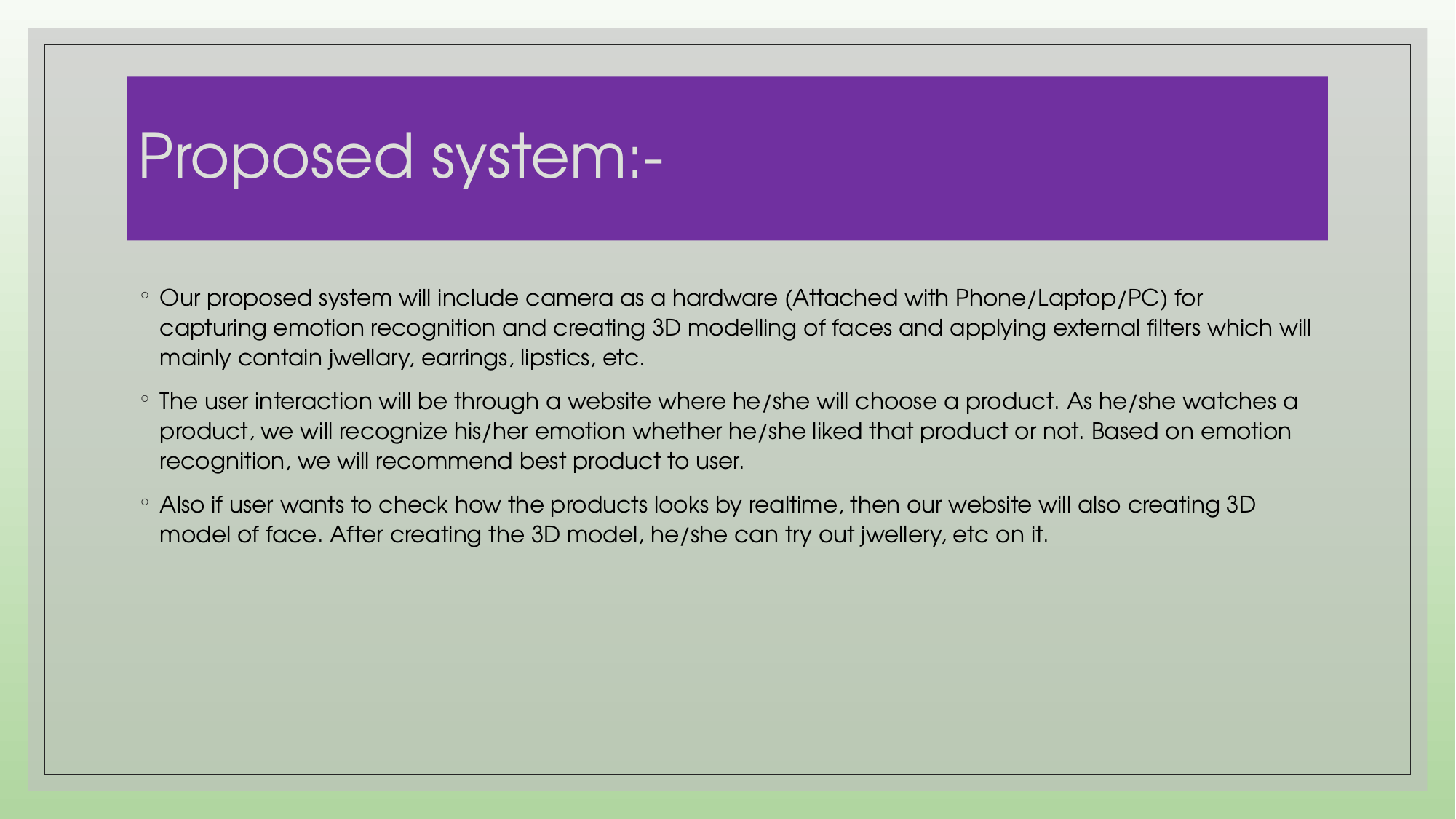

# Proposed system:-
Our proposed system will include camera as a hardware (Attached with Phone/Laptop/PC) for capturing emotion recognition and creating 3D modelling of faces and applying external filters which will mainly contain jwellary, earrings, lipstics, etc.
The user interaction will be through a website where he/she will choose a product. As he/she watches a product, we will recognize his/her emotion whether he/she liked that product or not. Based on emotion recognition, we will recommend best product to user.
Also if user wants to check how the products looks by realtime, then our website will also creating 3D model of face. After creating the 3D model, he/she can try out jwellery, etc on it.